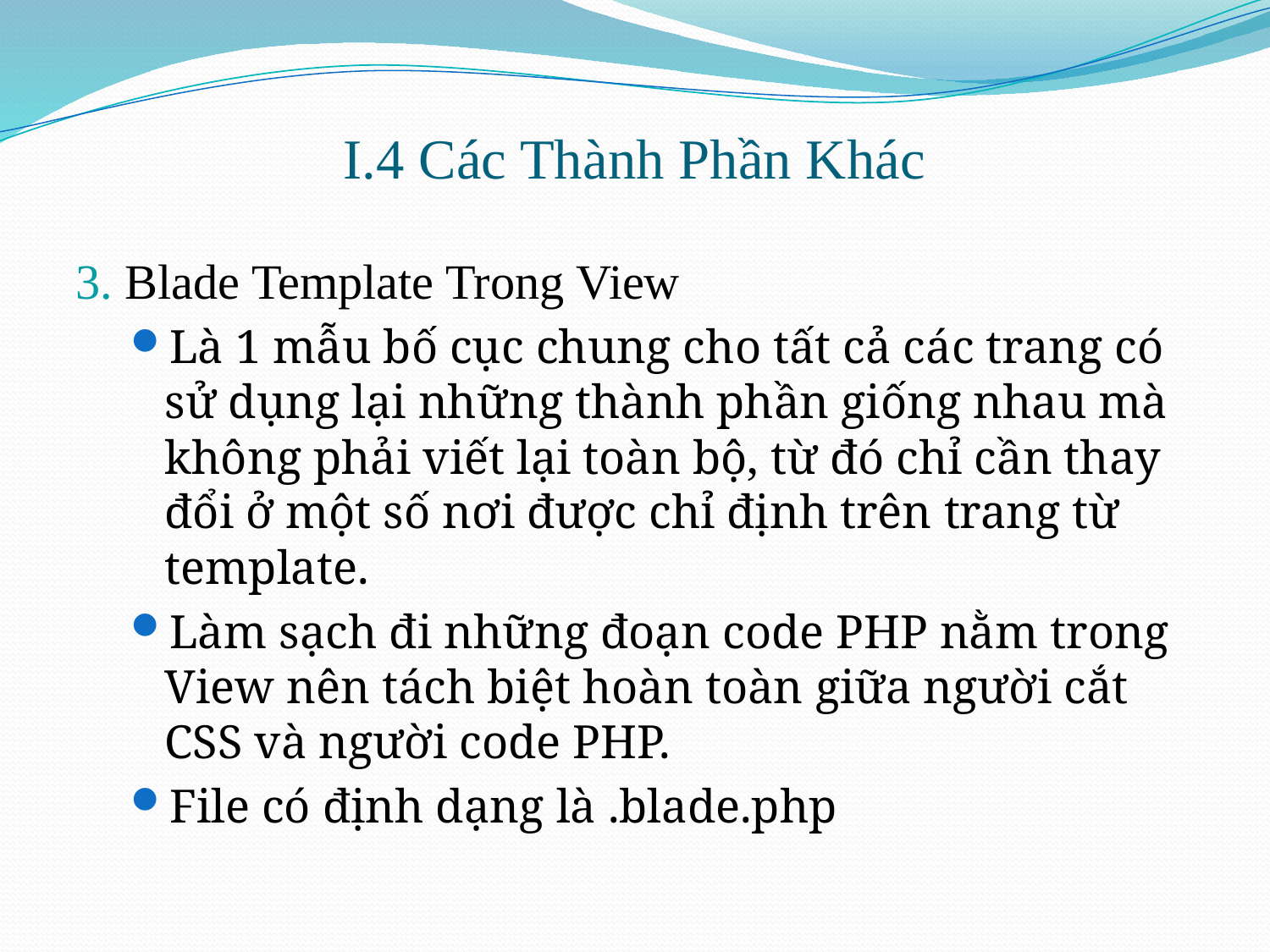

# I.4 Các Thành Phần Khác
3. Blade Template Trong View
Là 1 mẫu bố cục chung cho tất cả các trang có sử dụng lại những thành phần giống nhau mà không phải viết lại toàn bộ, từ đó chỉ cần thay đổi ở một số nơi được chỉ định trên trang từ template.
Làm sạch đi những đoạn code PHP nằm trong View nên tách biệt hoàn toàn giữa người cắt CSS và người code PHP.
File có định dạng là .blade.php